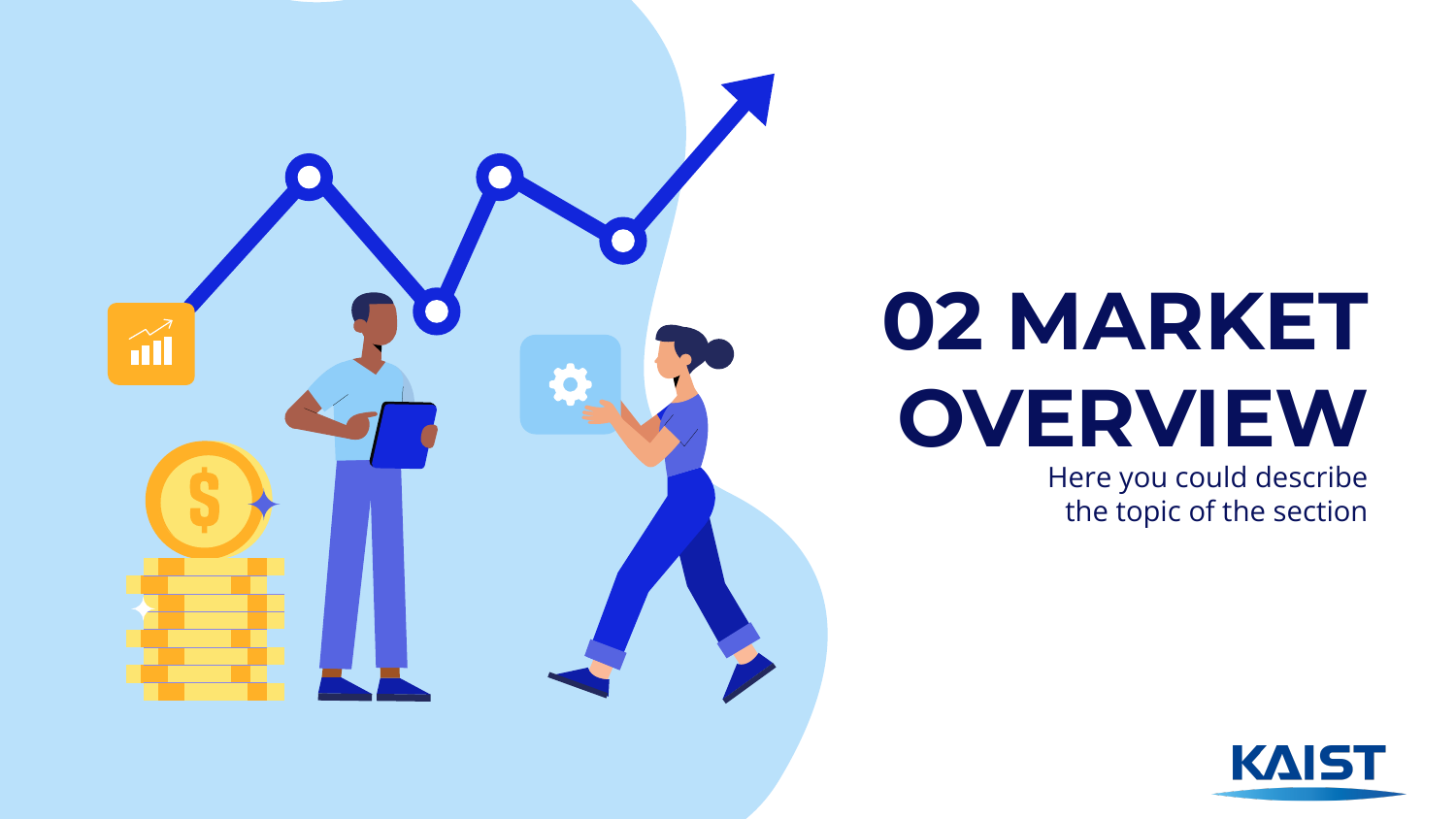

# 02 MARKET OVERVIEW

Here you could describe
the topic of the section